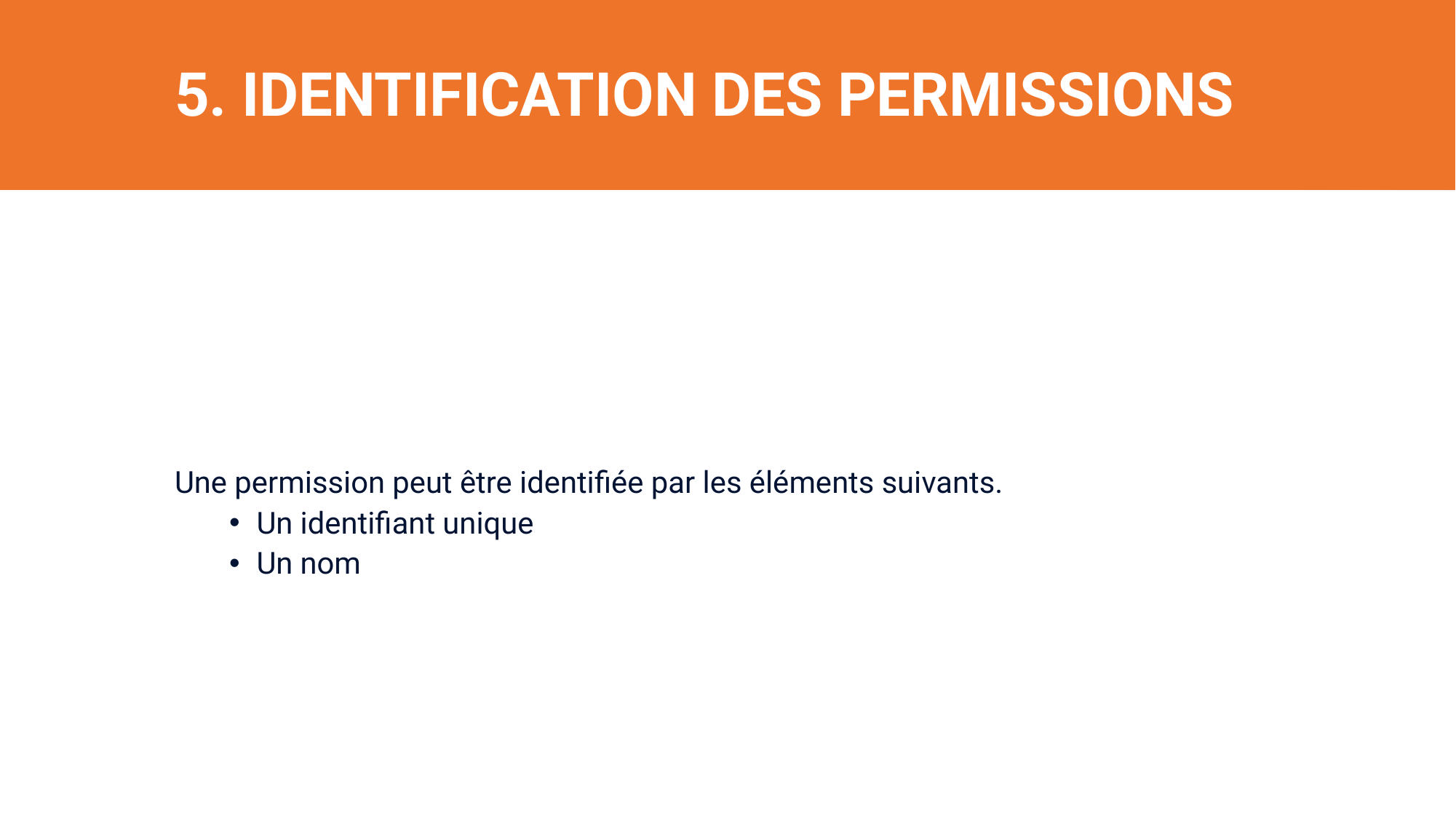

# 5. IDENTIFICATION DES PERMISSIONS
Une permission peut être identifiée par les éléments suivants.
Un identifiant unique
Un nom
43